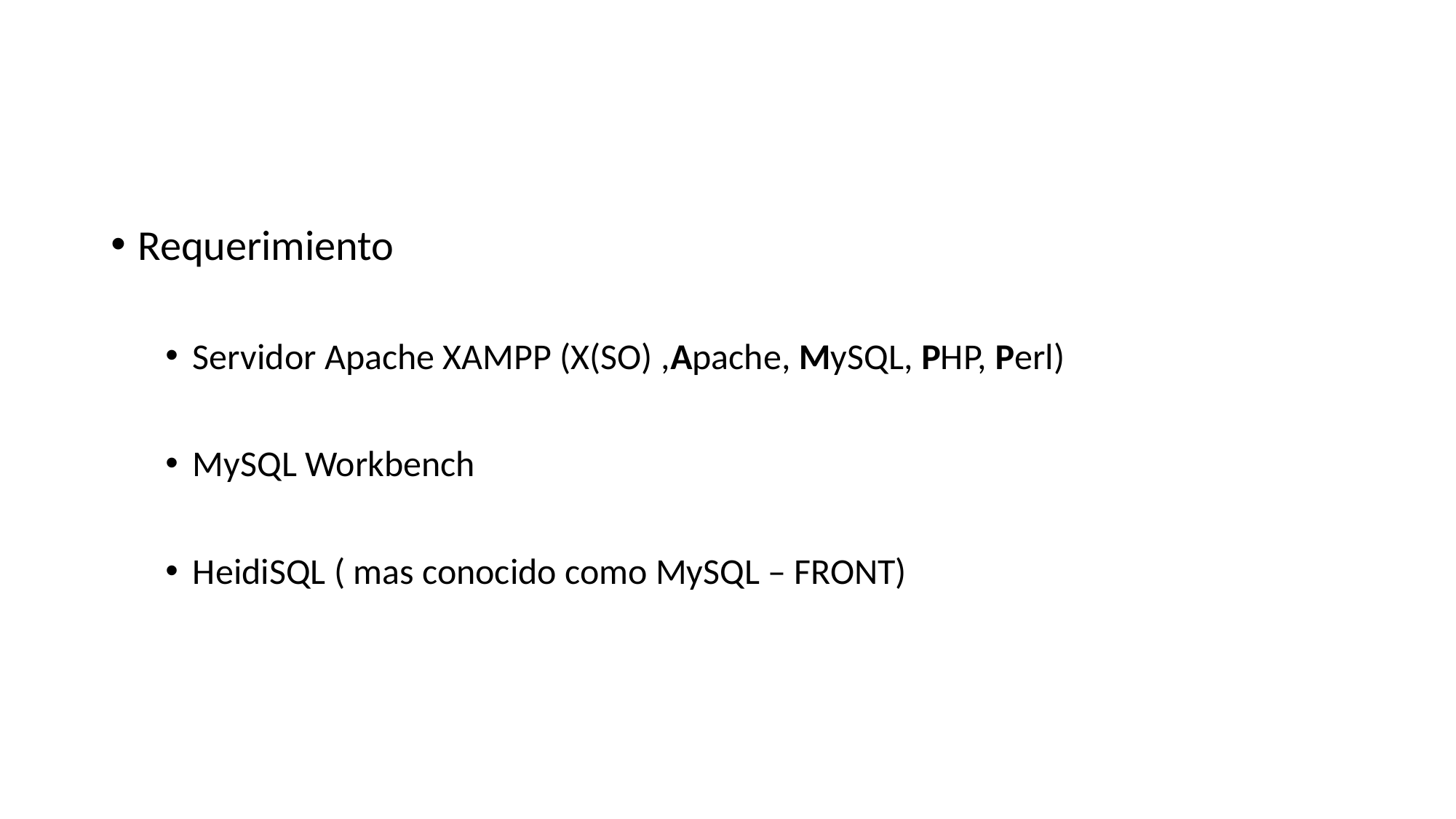

#
Requerimiento

Servidor Apache XAMPP (X(SO) ,Apache, MySQL, PHP, Perl)

MySQL Workbench

HeidiSQL ( mas conocido como MySQL – FRONT)